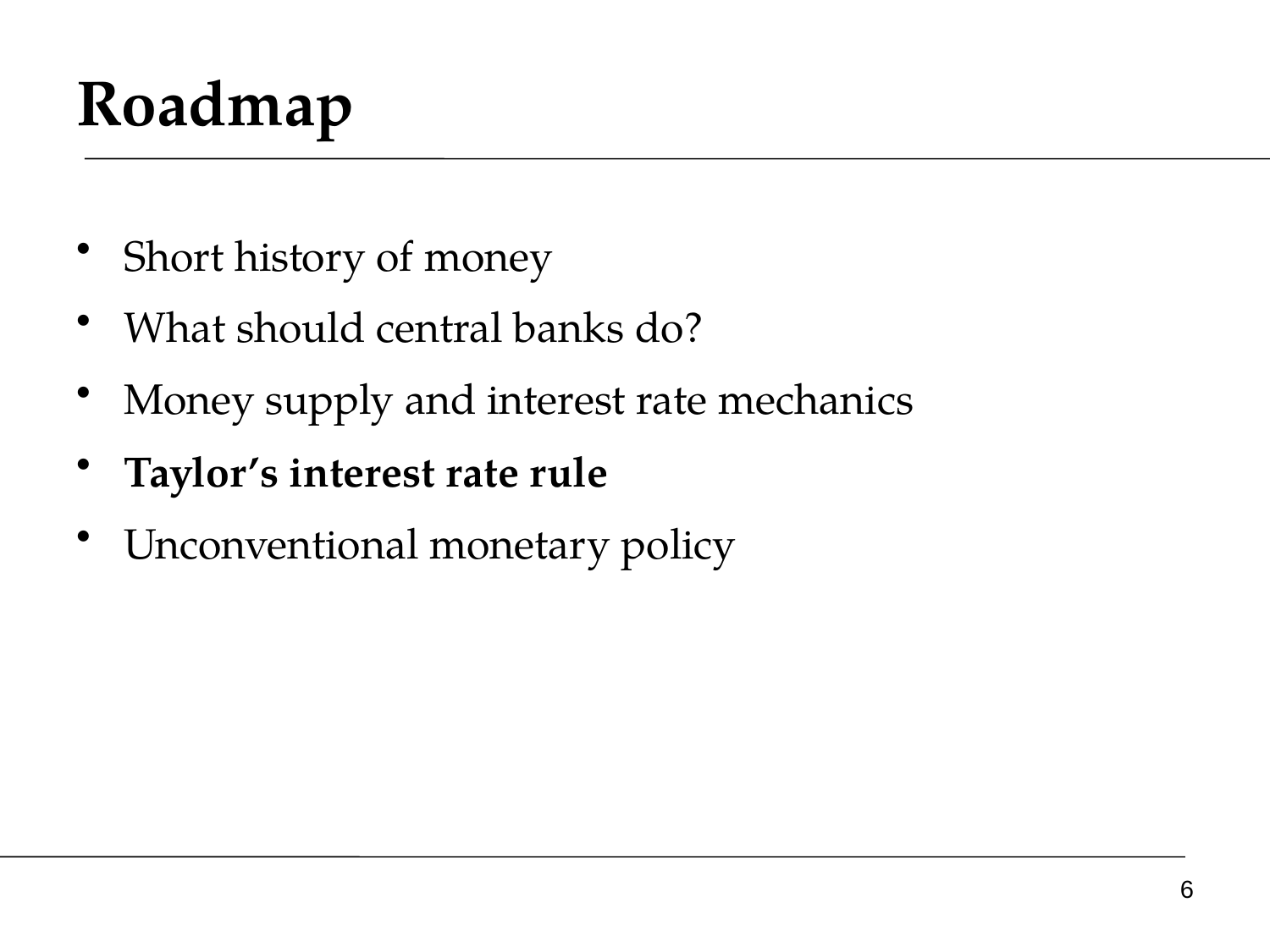

# Roadmap
Short history of money
What should central banks do?
Money supply and interest rate mechanics
Taylor’s interest rate rule
Unconventional monetary policy
6